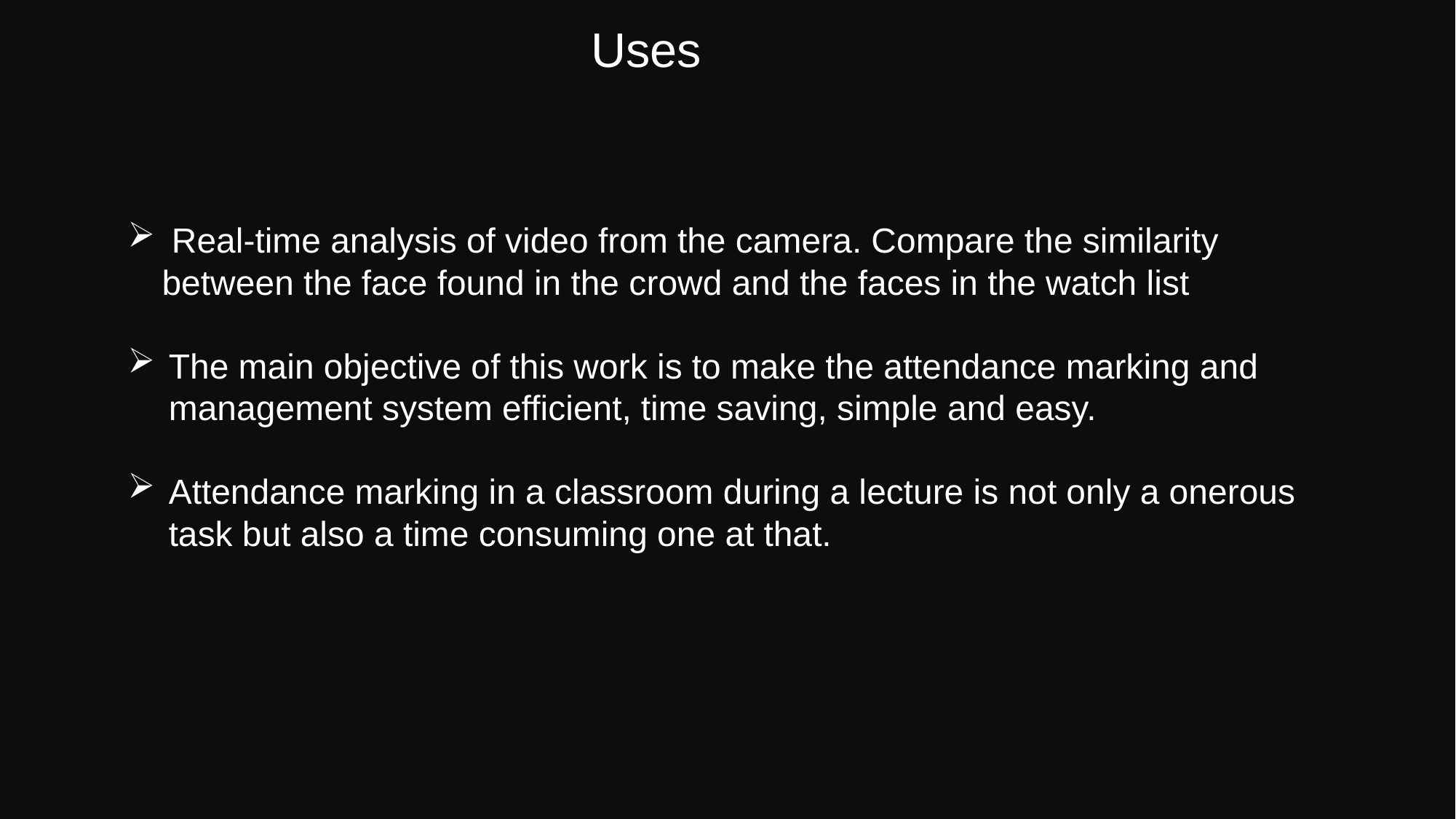

Uses
 Real-time analysis of video from the camera. Compare the similarity between the face found in the crowd and the faces in the watch list

The main objective of this work is to make the attendance marking and management system efficient, time saving, simple and easy.

Attendance marking in a classroom during a lecture is not only a onerous task but also a time consuming one at that.